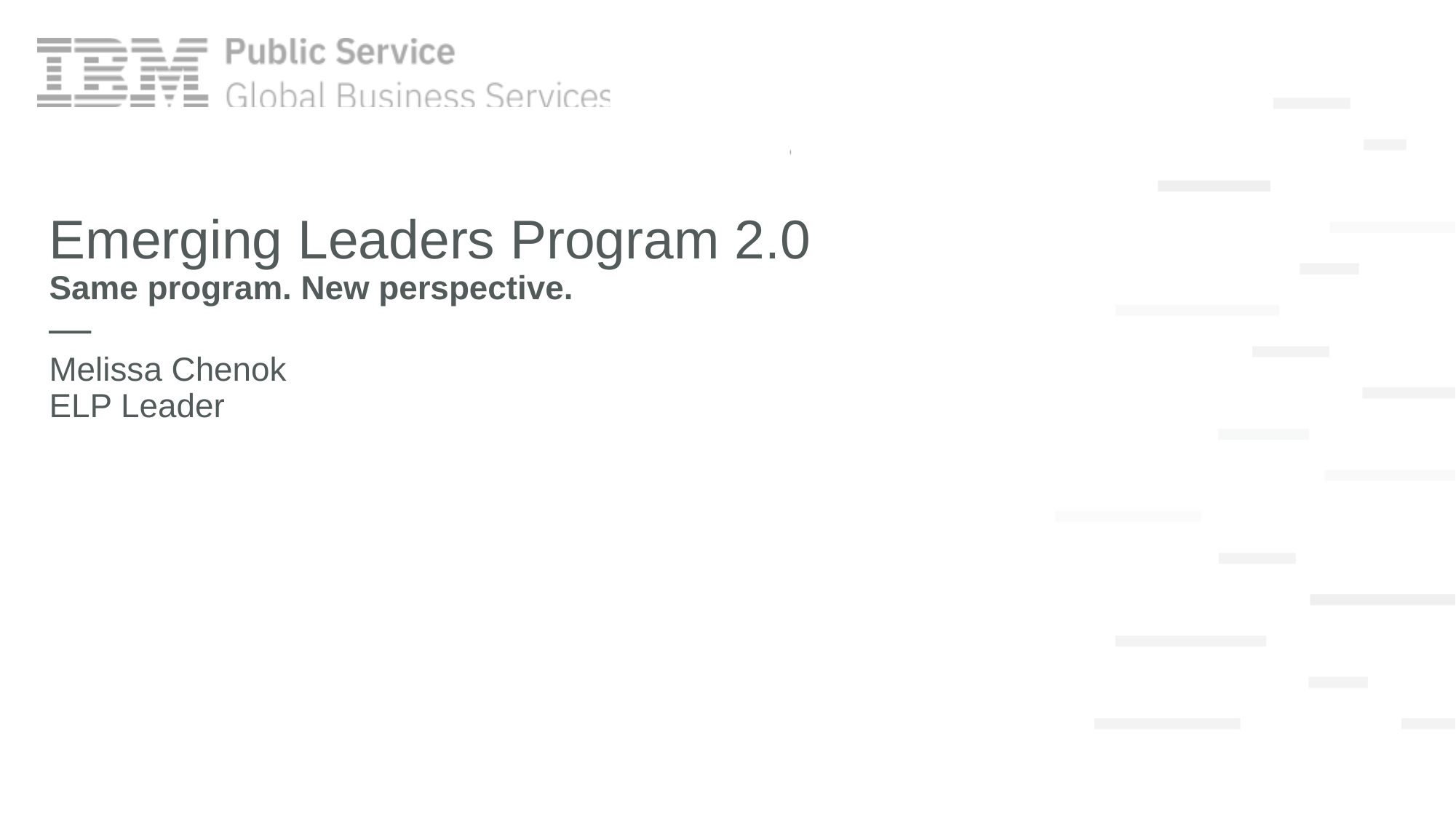

Emerging Leaders Program 2.0
Same program. New perspective.
—
Melissa Chenok
ELP Leader